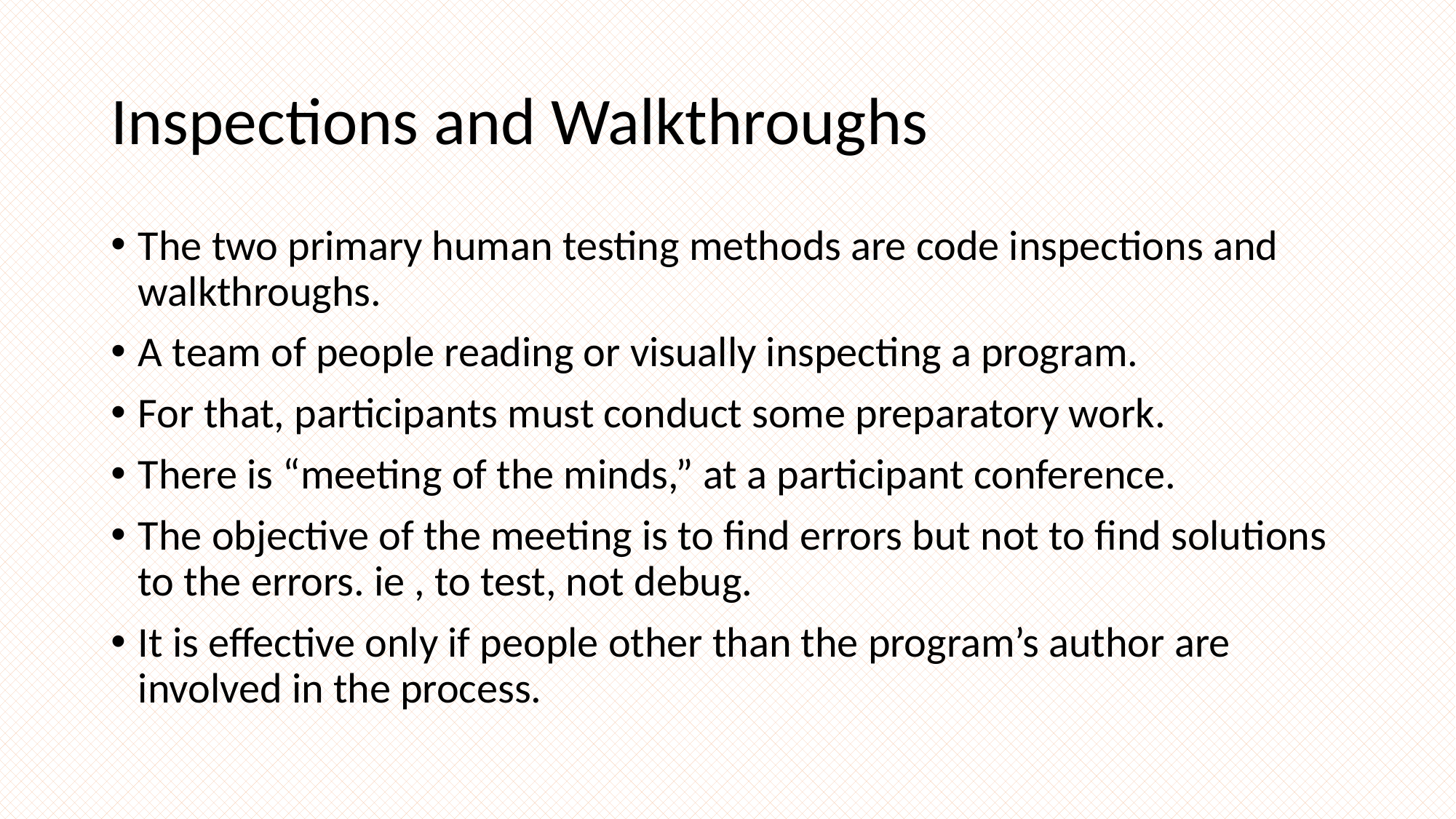

# Inspections and Walkthroughs
The two primary human testing methods are code inspections and walkthroughs.
A team of people reading or visually inspecting a program.
For that, participants must conduct some preparatory work.
There is “meeting of the minds,” at a participant conference.
The objective of the meeting is to find errors but not to find solutions to the errors. ie , to test, not debug.
It is effective only if people other than the program’s author are involved in the process.